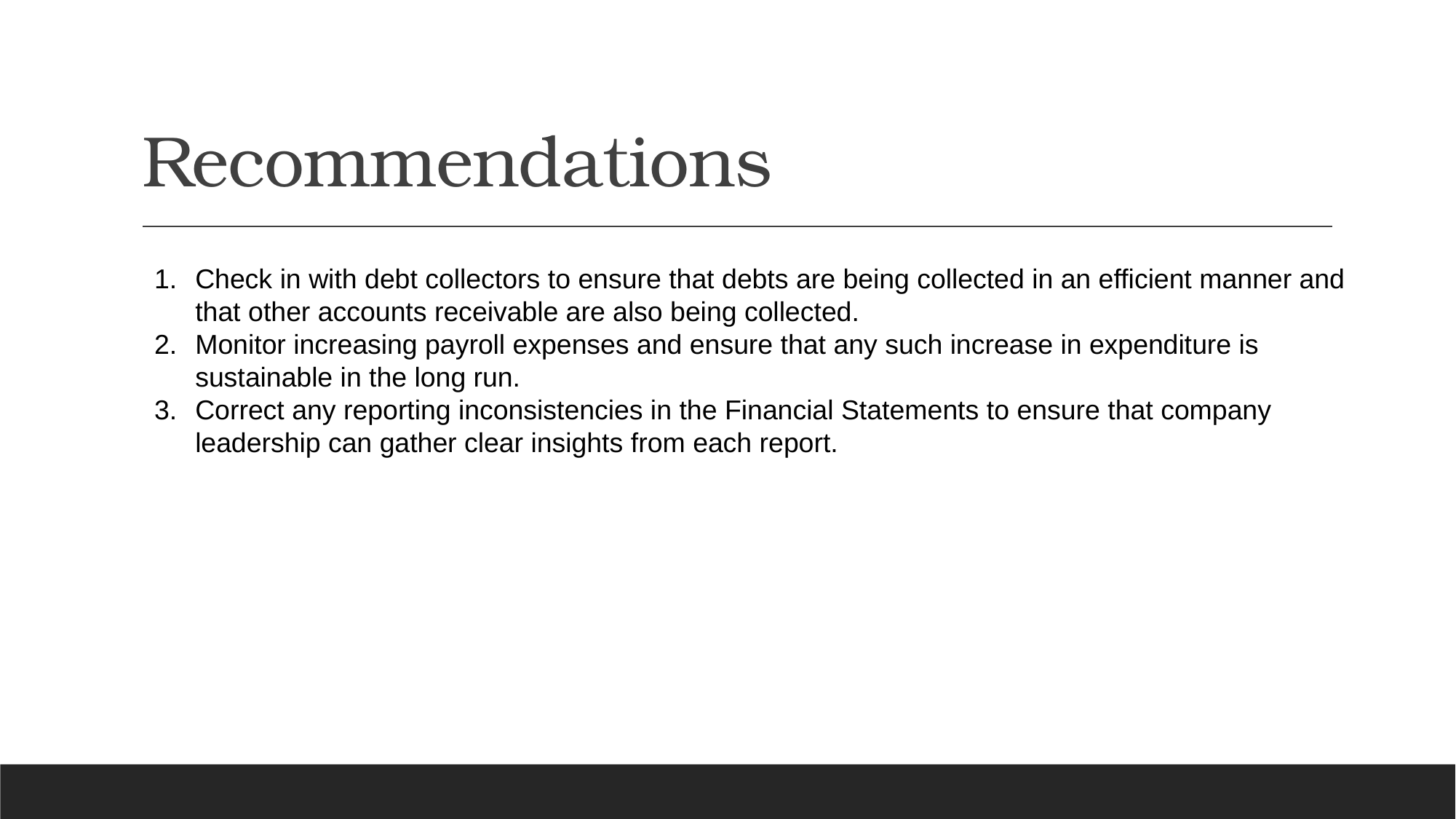

# Recommendations
Check in with debt collectors to ensure that debts are being collected in an efficient manner and that other accounts receivable are also being collected.
Monitor increasing payroll expenses and ensure that any such increase in expenditure is sustainable in the long run.
Correct any reporting inconsistencies in the Financial Statements to ensure that company leadership can gather clear insights from each report.